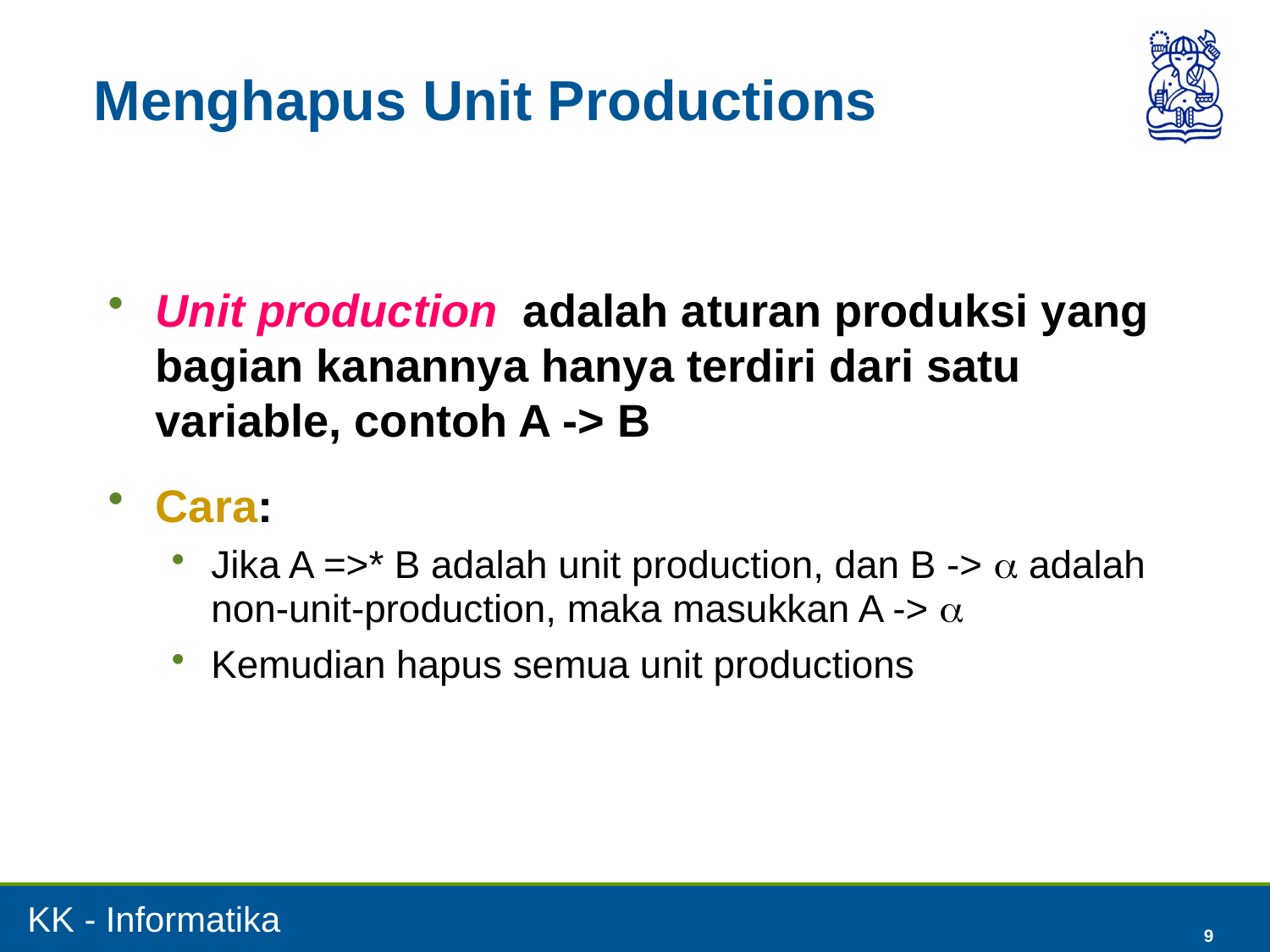

9
# Menghapus Unit Productions
Unit production  adalah aturan produksi yang bagian kanannya hanya terdiri dari satu variable, contoh A -> B
Cara:
Jika A =>* B adalah unit production, dan B -> α adalah non-unit-production, maka masukkan A -> α
Kemudian hapus semua unit productions